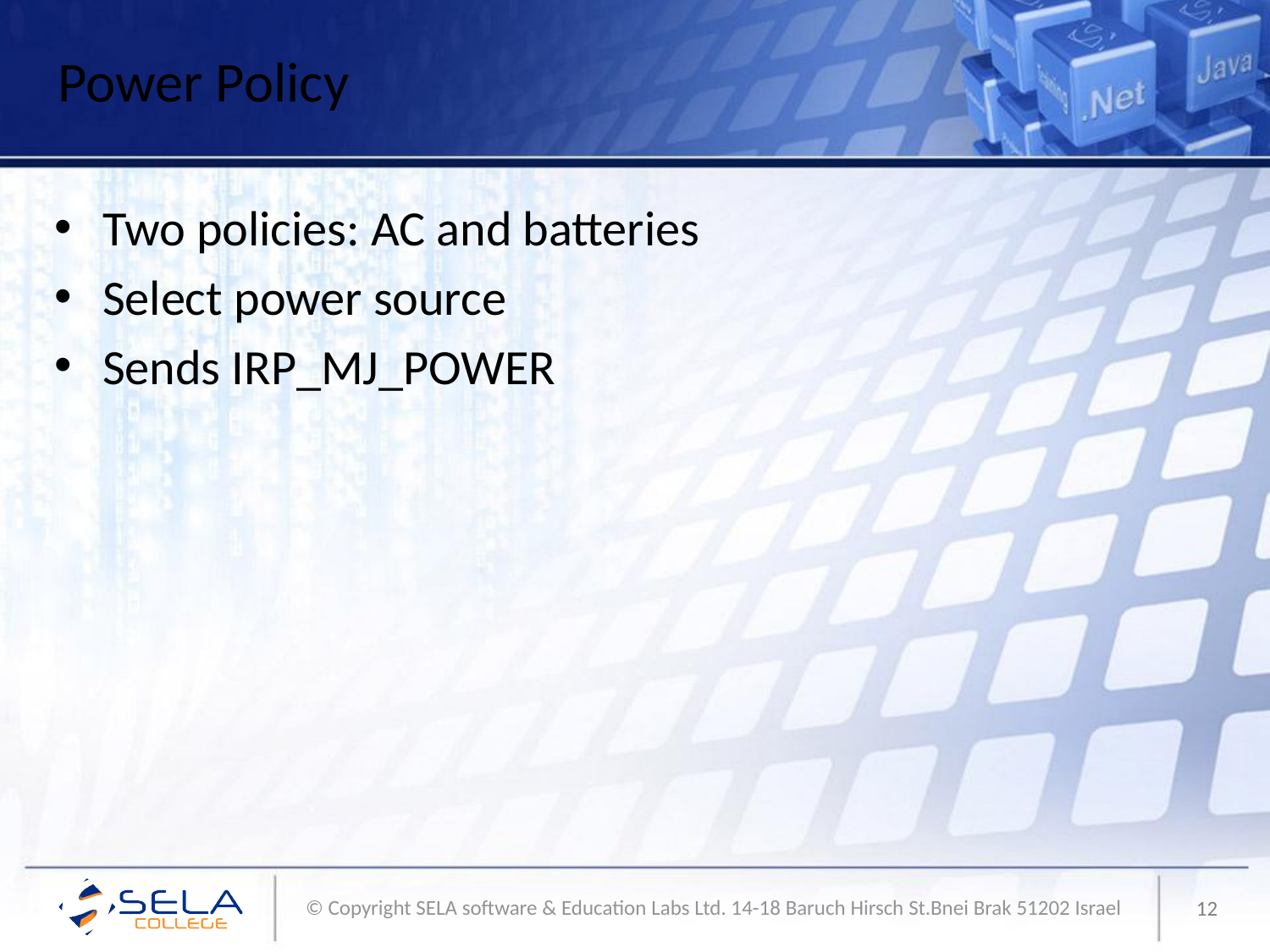

# Power Policy
Two policies: AC and batteries
Select power source
Sends IRP_MJ_POWER
12
© Copyright SELA software & Education Labs Ltd. 14-18 Baruch Hirsch St.Bnei Brak 51202 Israel